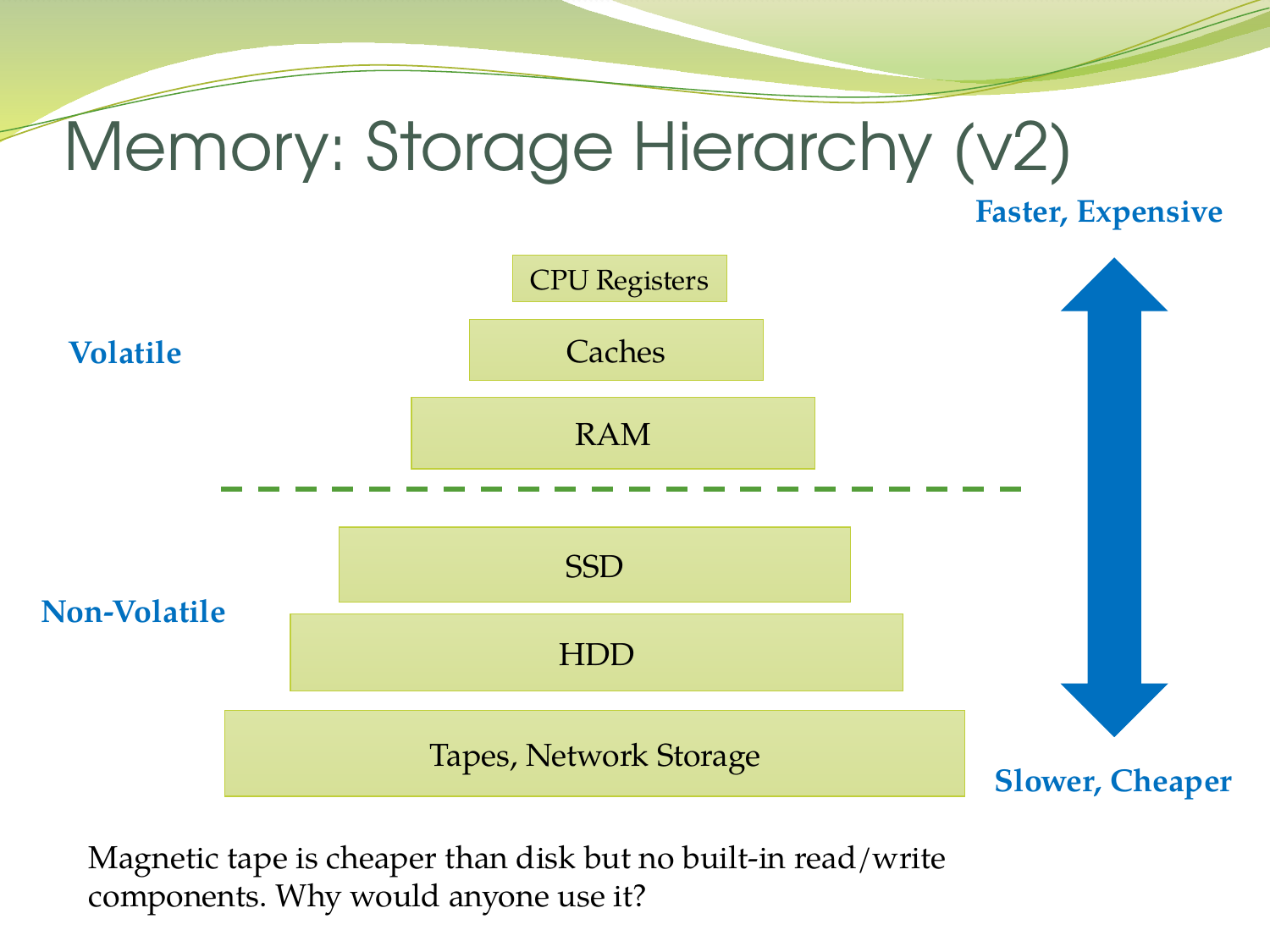

# Memory: Storage Hierarchy (v2)
Faster, Expensive
CPU Registers

Caches
Volatile
RAM
SSD
Non-Volatile
HDD
Tapes, Network Storage
Slower, Cheaper
Magnetic tape is cheaper than disk but no built-in read/write components. Why would anyone use it?